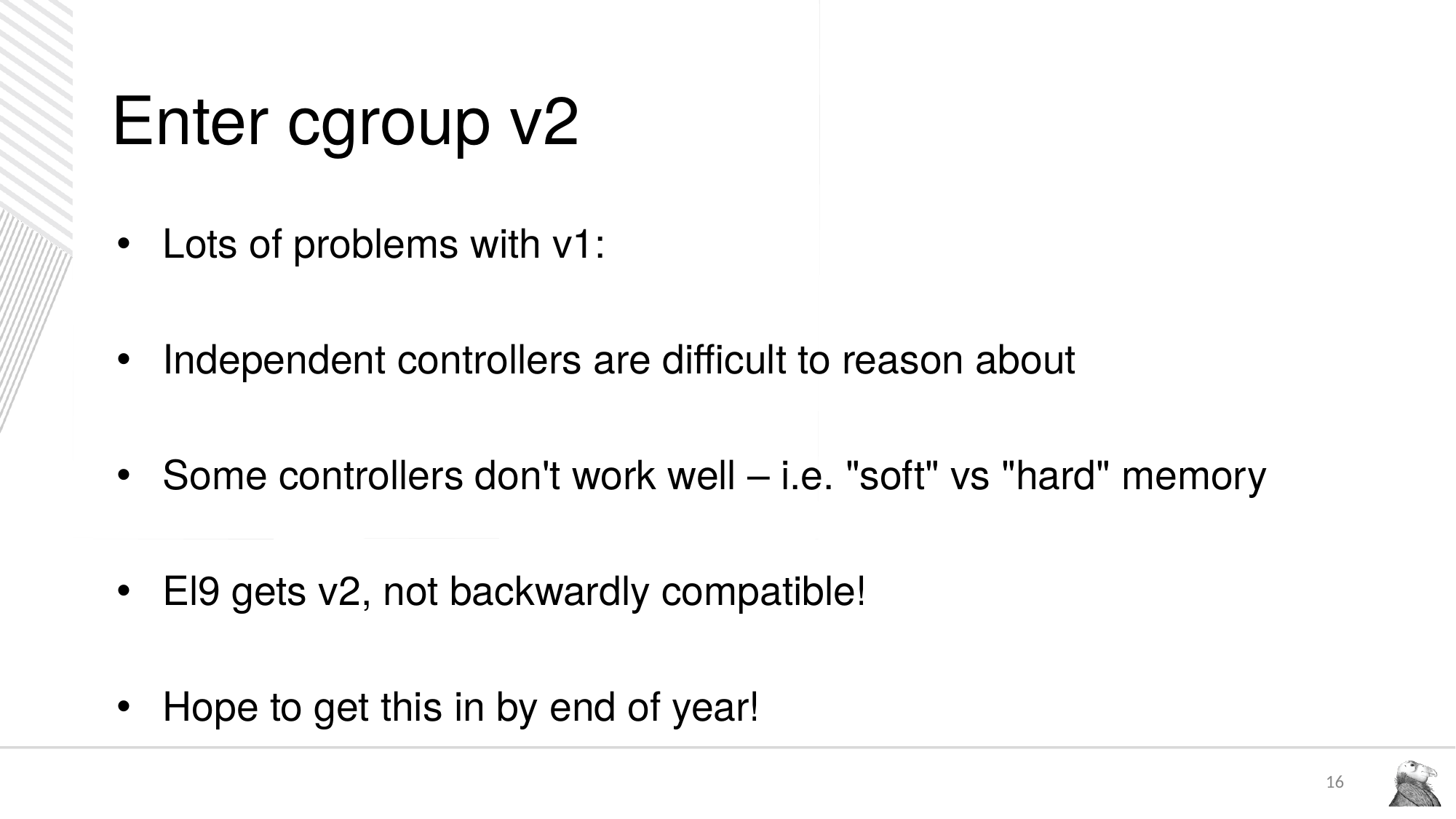

# Enter cgroup v2
Lots of problems with v1:

Independent controllers are difficult to reason about

Some controllers don't work well – i.e. "soft" vs "hard" memory

El9 gets v2, not backwardly compatible!

Hope to get this in by end of year!
16